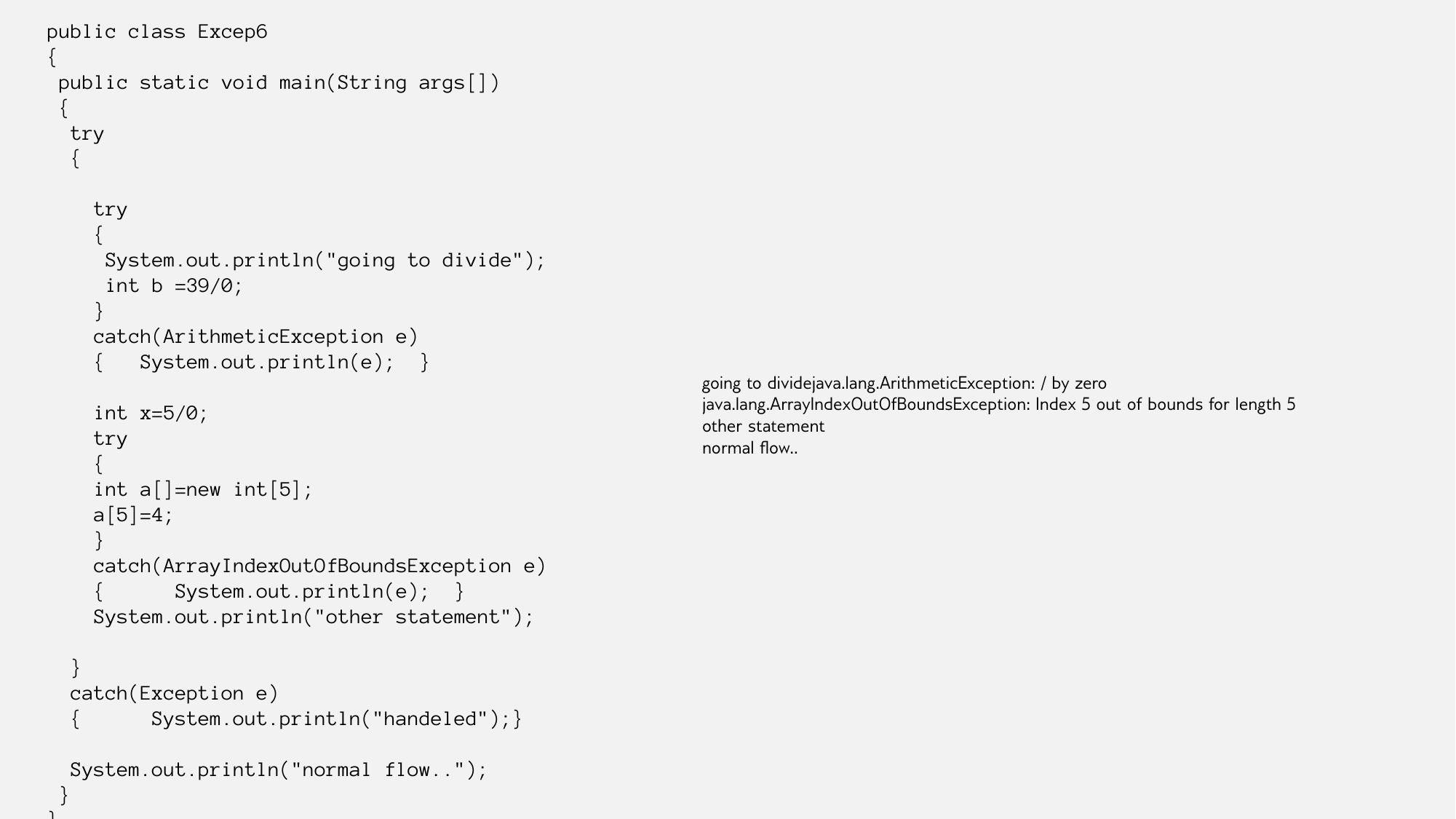

public class Excep6
{
 public static void main(String args[])
 {
  try
  {

    try
    {
     System.out.println("going to divide");
     int b =39/0;
    }
    catch(ArithmeticException e)
    {   System.out.println(e);  }

    int x=5/0;
    try
    {
    int a[]=new int[5];
    a[5]=4;
    }
    catch(ArrayIndexOutOfBoundsException e)
    {      System.out.println(e);  }
    System.out.println("other statement");

  }
  catch(Exception e)
  {      System.out.println("handeled");}

  System.out.println("normal flow..");
 }
}
going to dividejava.lang.ArithmeticException: / by zero
java.lang.ArrayIndexOutOfBoundsException: Index 5 out of bounds for length 5
other statement
normal flow..